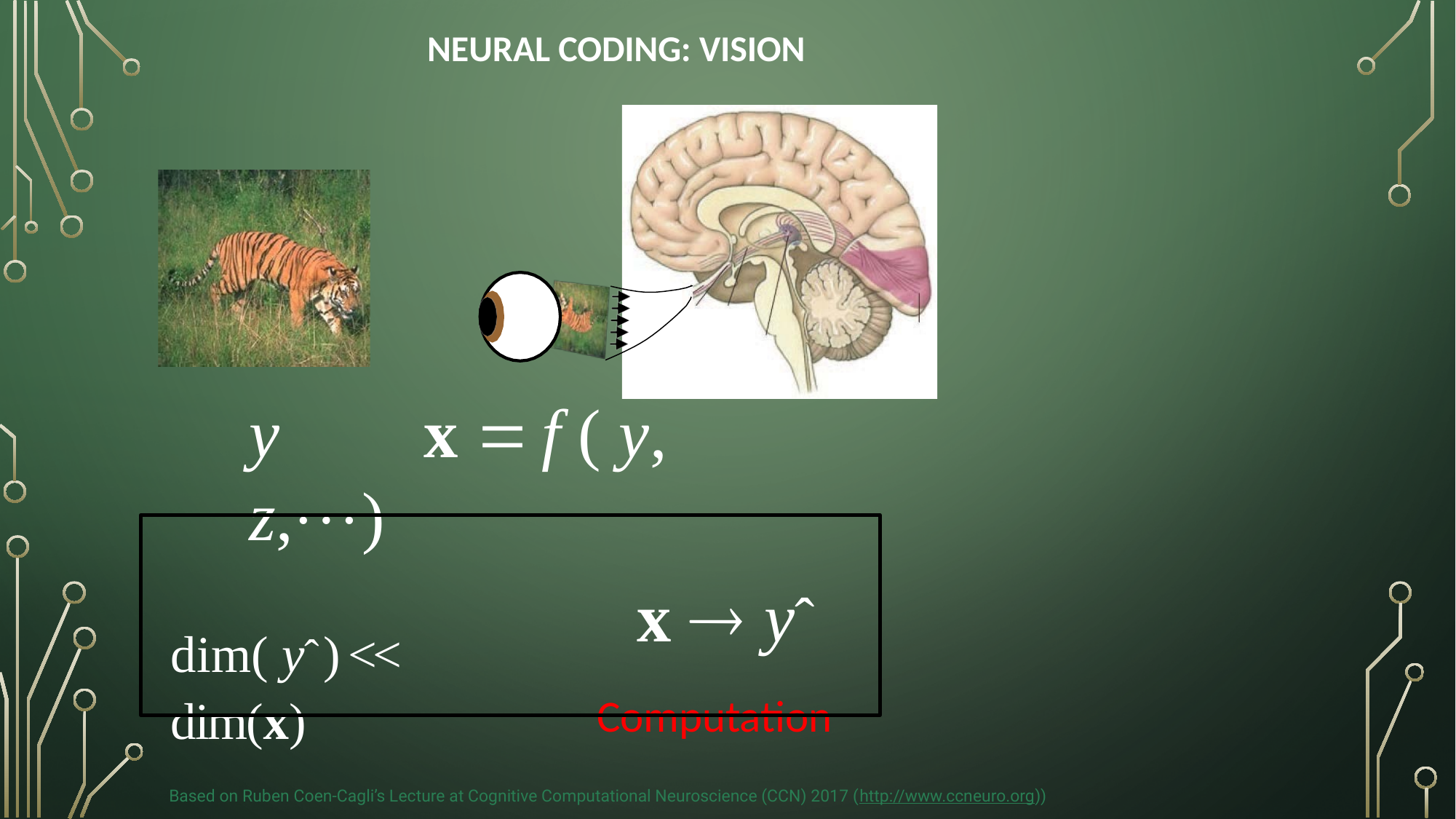

NEURAL CODING: VISION

y	x =	f ( y, z,…)
x → yˆ
Computation

dim( yˆ ) << dim(x)
Based on Ruben Coen-Cagli’s Lecture at Cognitive Computational Neuroscience (CCN) 2017 (http://www.ccneuro.org))